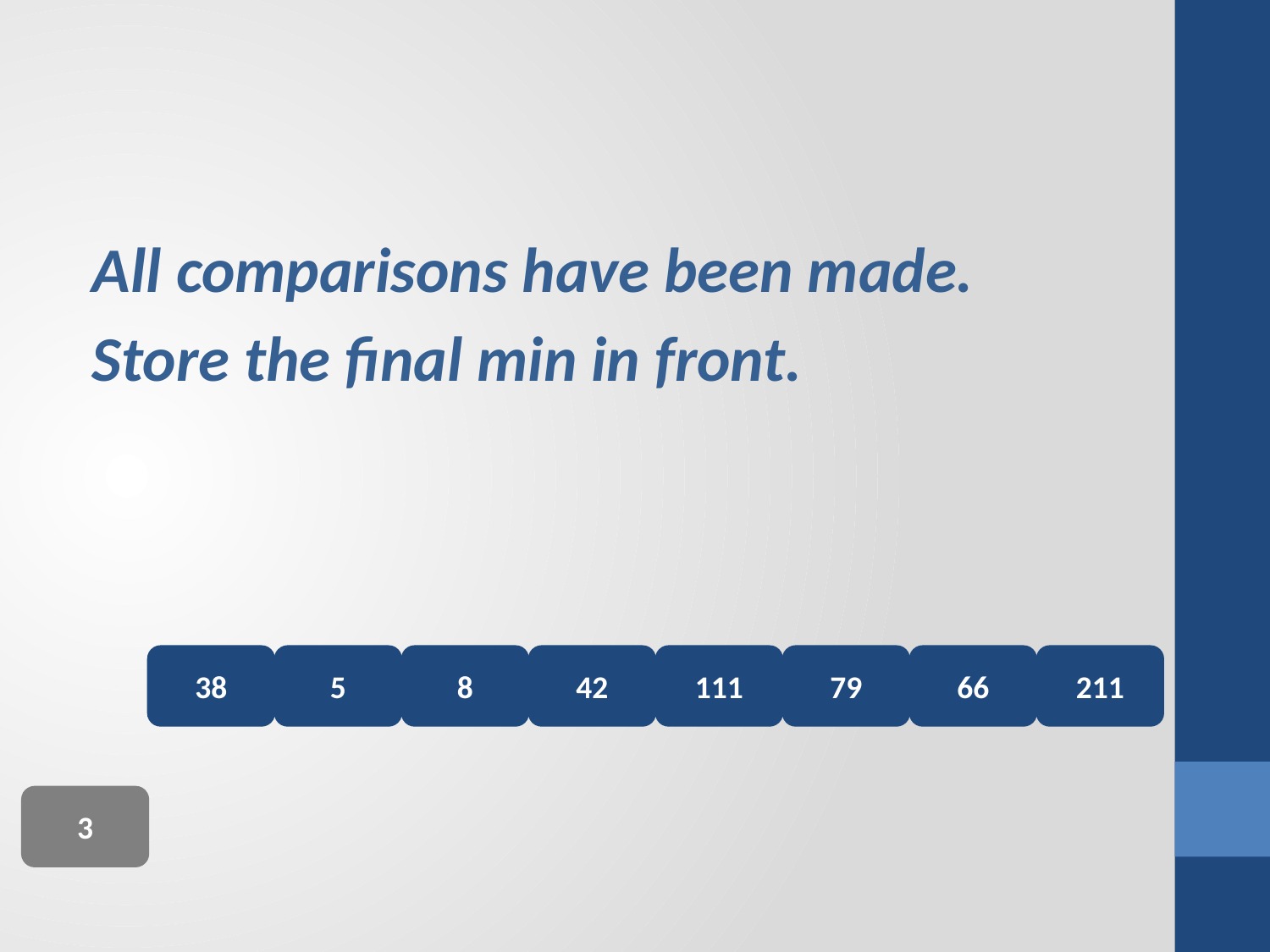

All comparisons have been made.
Store the final min in front.
38
5
8
42
111
79
66
211
3